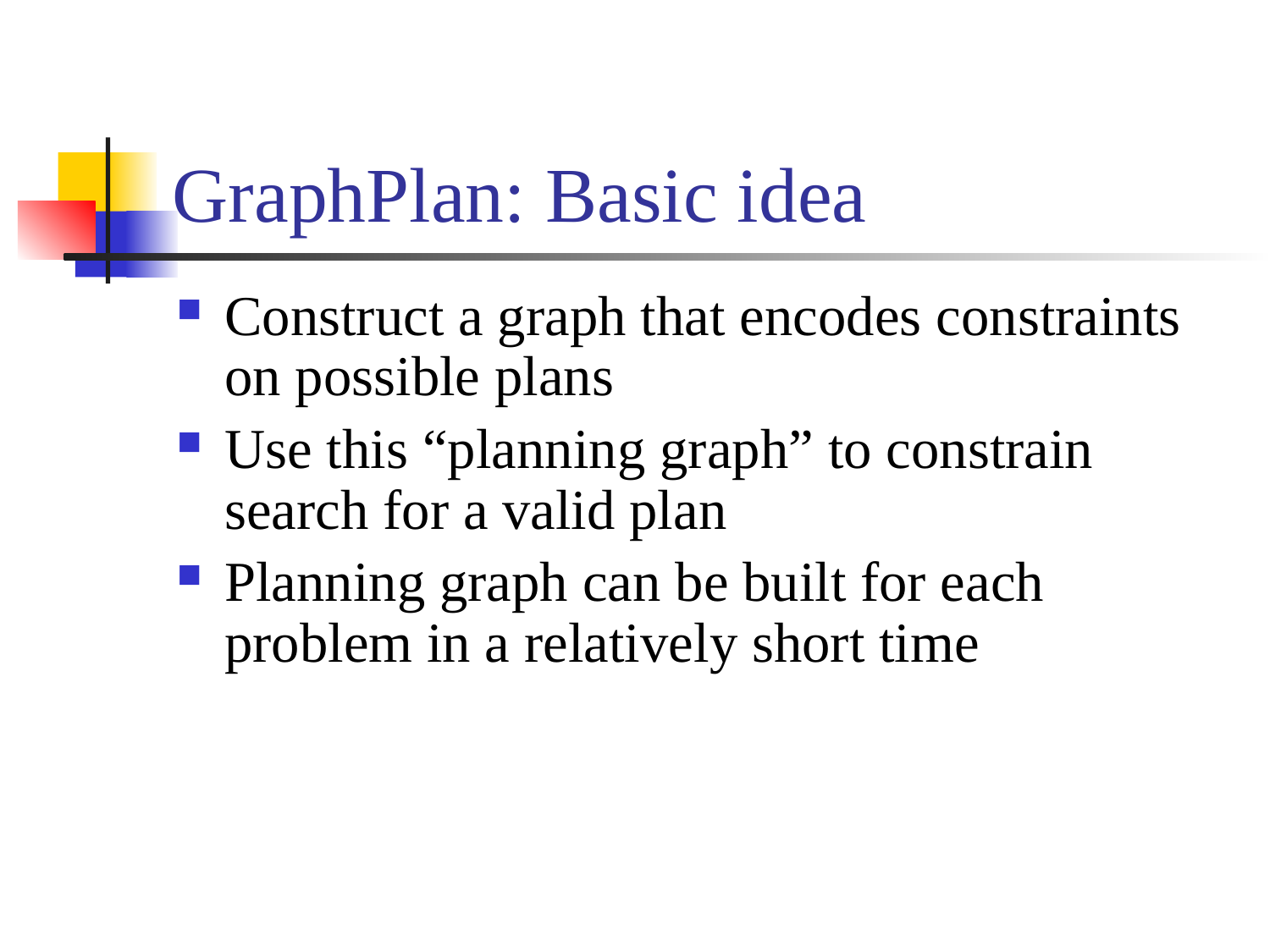

# GraphPlan: Basic idea
Construct a graph that encodes constraints on possible plans
Use this “planning graph” to constrain search for a valid plan
Planning graph can be built for each problem in a relatively short time